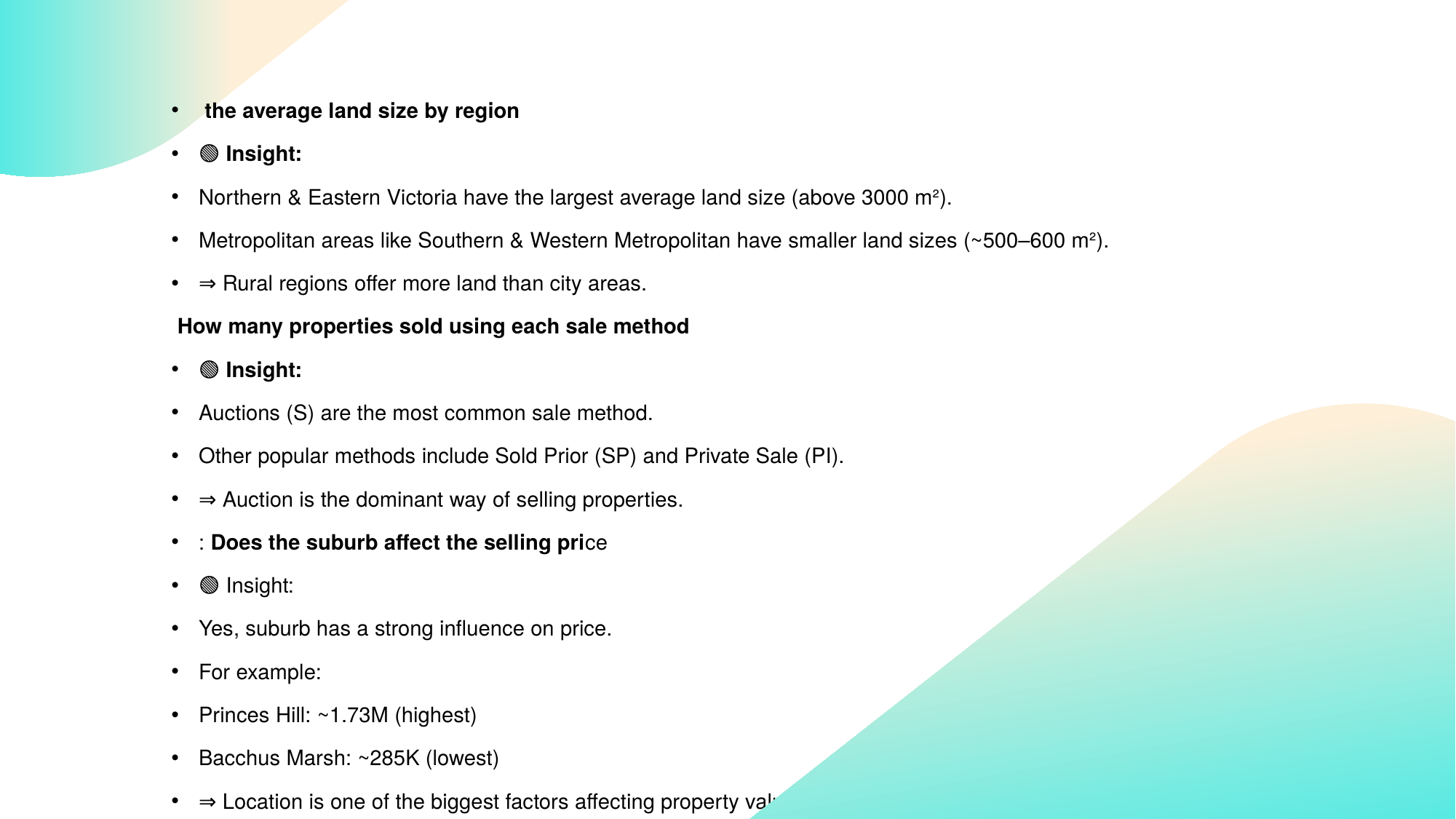

the average land size by region
🟢 Insight:
Northern & Eastern Victoria have the largest average land size (above 3000 m²).
Metropolitan areas like Southern & Western Metropolitan have smaller land sizes (~500–600 m²).
⇒ Rural regions offer more land than city areas.
 How many properties sold using each sale method
🟢 Insight:
Auctions (S) are the most common sale method.
Other popular methods include Sold Prior (SP) and Private Sale (PI).
⇒ Auction is the dominant way of selling properties.
: Does the suburb affect the selling price
🟢 Insight:
Yes, suburb has a strong influence on price.
For example:
Princes Hill: ~1.73M (highest)
Bacchus Marsh: ~285K (lowest)
⇒ Location is one of the biggest factors affecting property value.